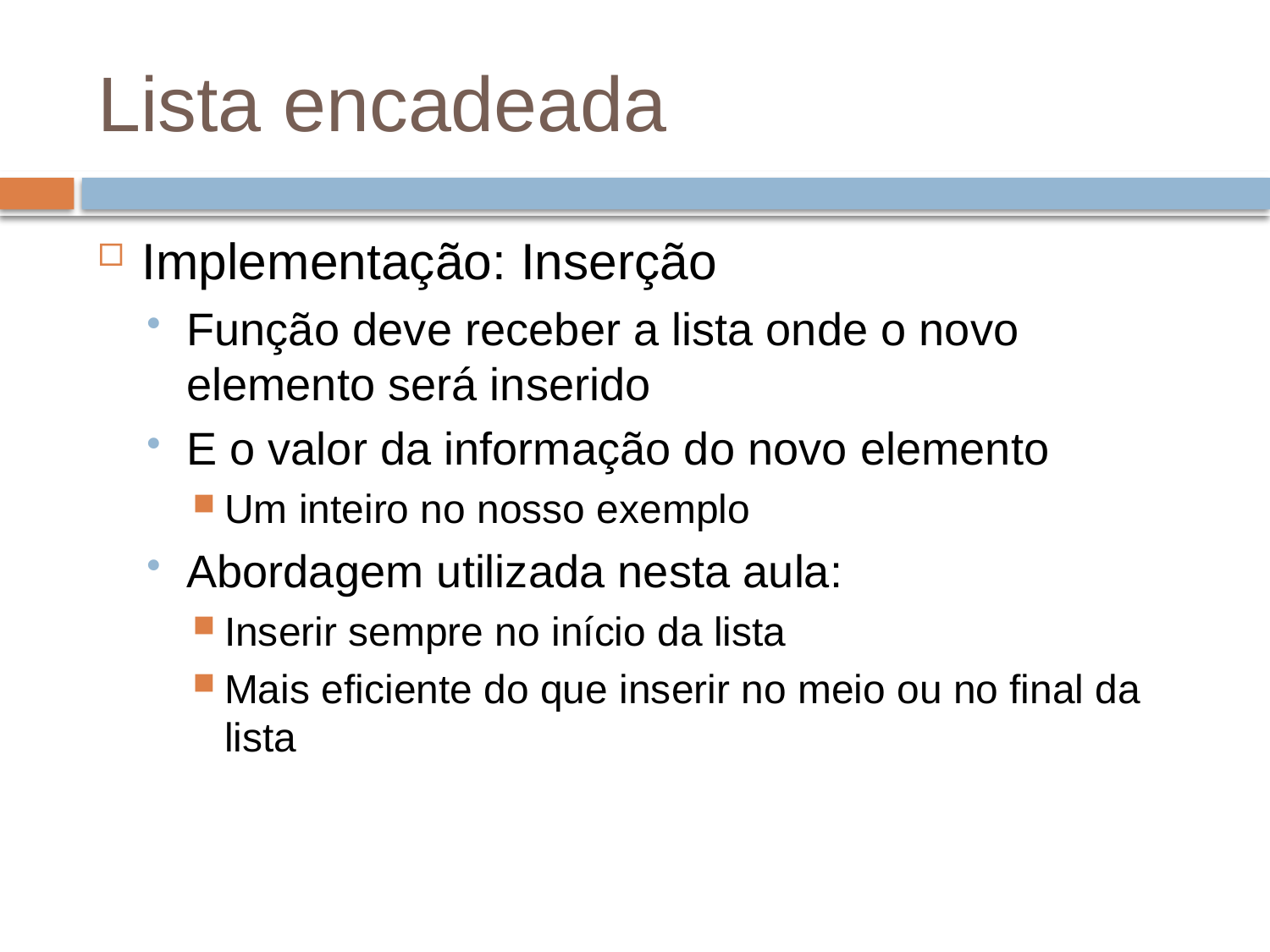

# Lista encadeada
Implementação: Inserção
Função deve receber a lista onde o novo elemento será inserido
E o valor da informação do novo elemento
Um inteiro no nosso exemplo
Abordagem utilizada nesta aula:
Inserir sempre no início da lista
Mais eficiente do que inserir no meio ou no final da lista